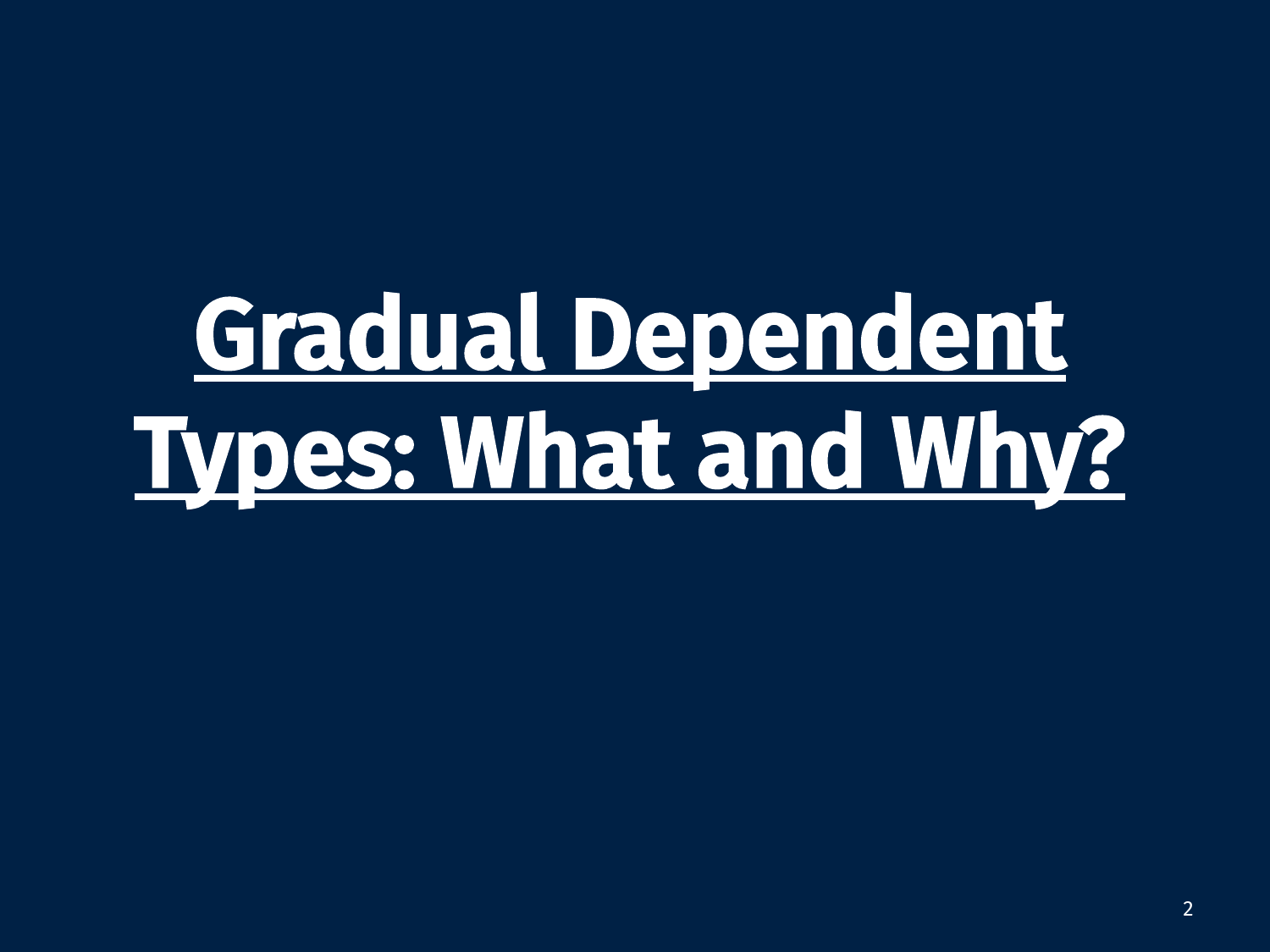

# Gradual Dependent Types: What and Why?
2